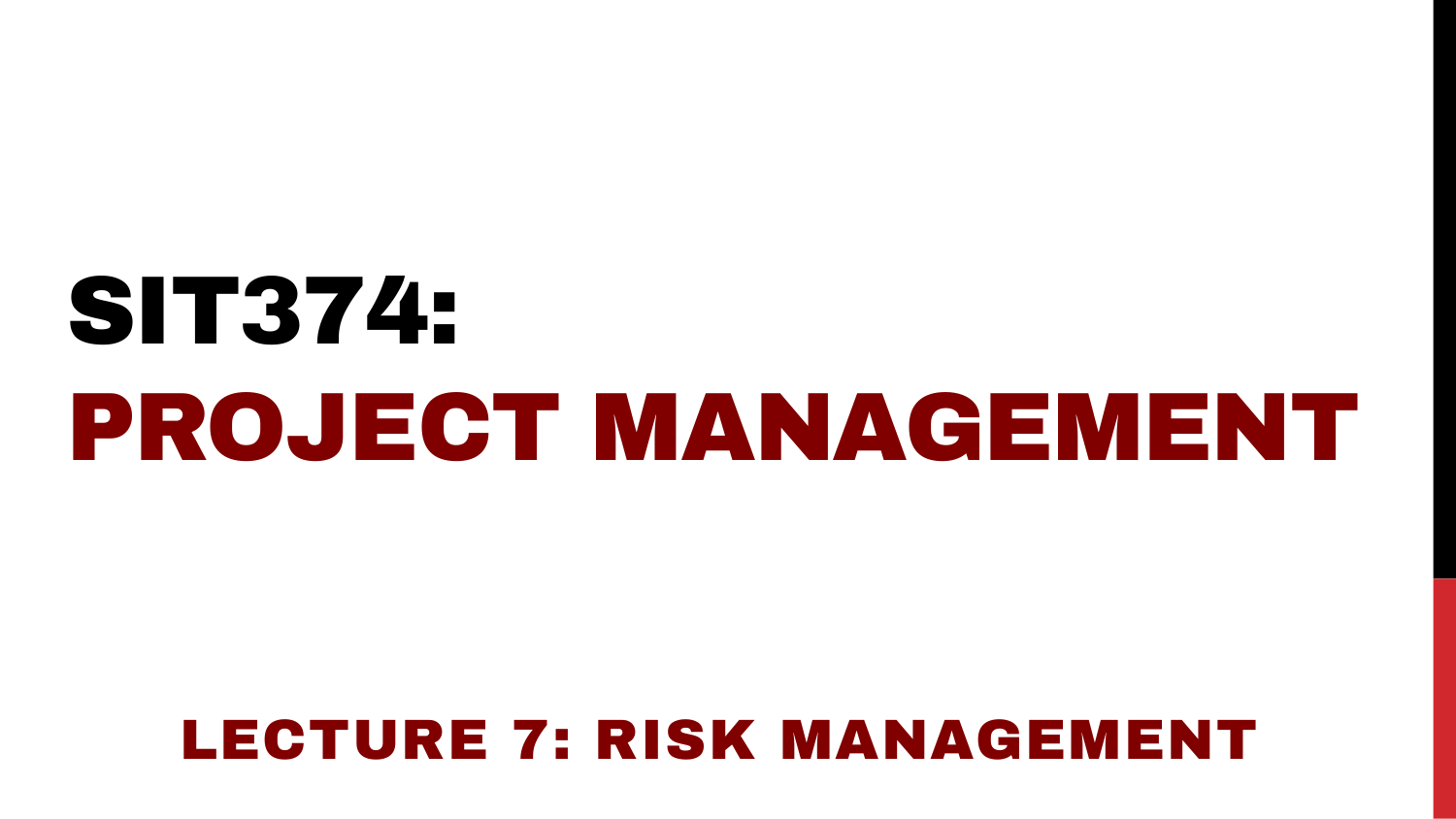

# SIT374: Project Management
Lecture 7: Risk Management